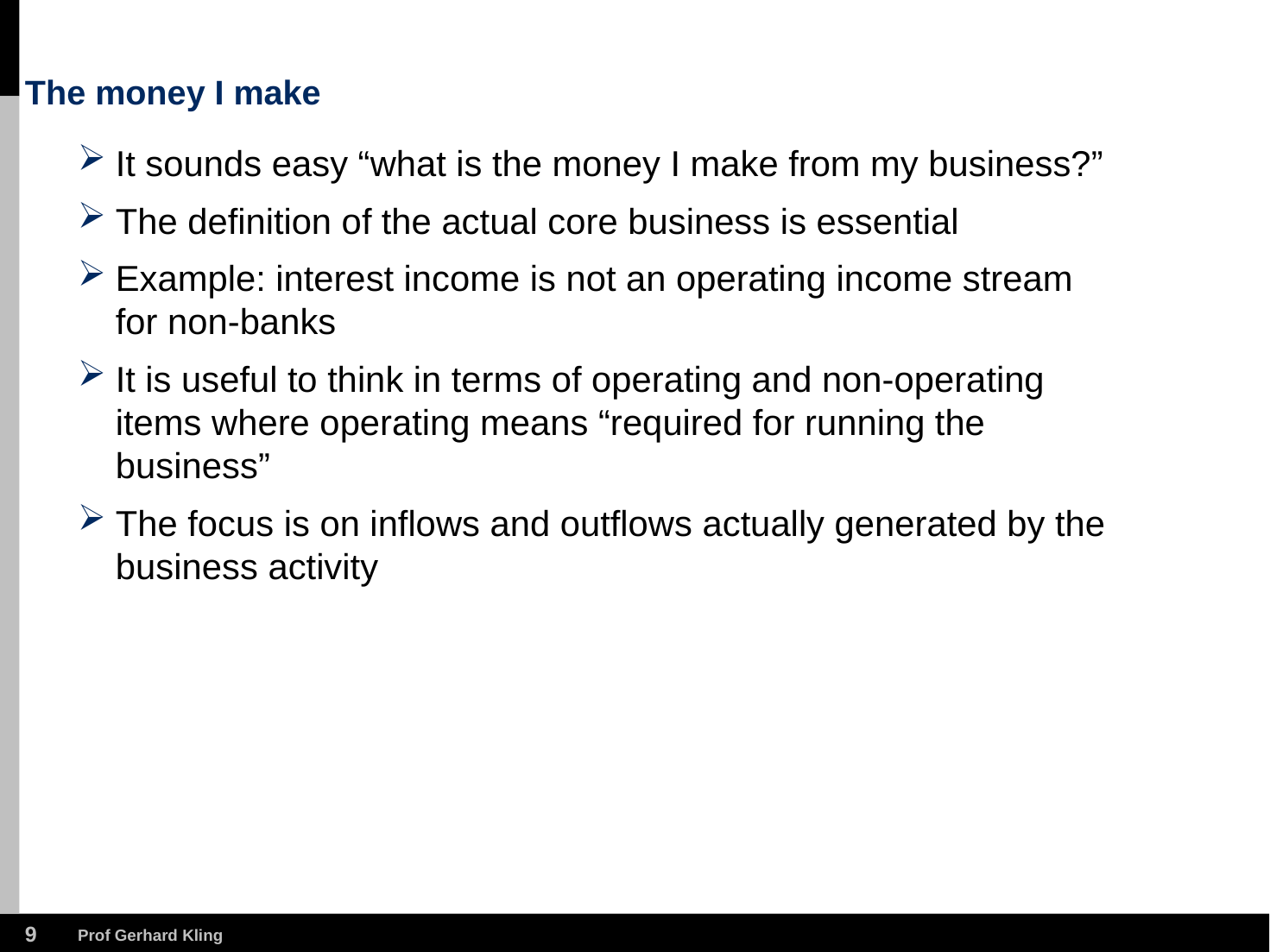

# The money I make
It sounds easy “what is the money I make from my business?”
The definition of the actual core business is essential
Example: interest income is not an operating income stream for non-banks
It is useful to think in terms of operating and non-operating items where operating means “required for running the business”
The focus is on inflows and outflows actually generated by the business activity

9
Prof Gerhard Kling